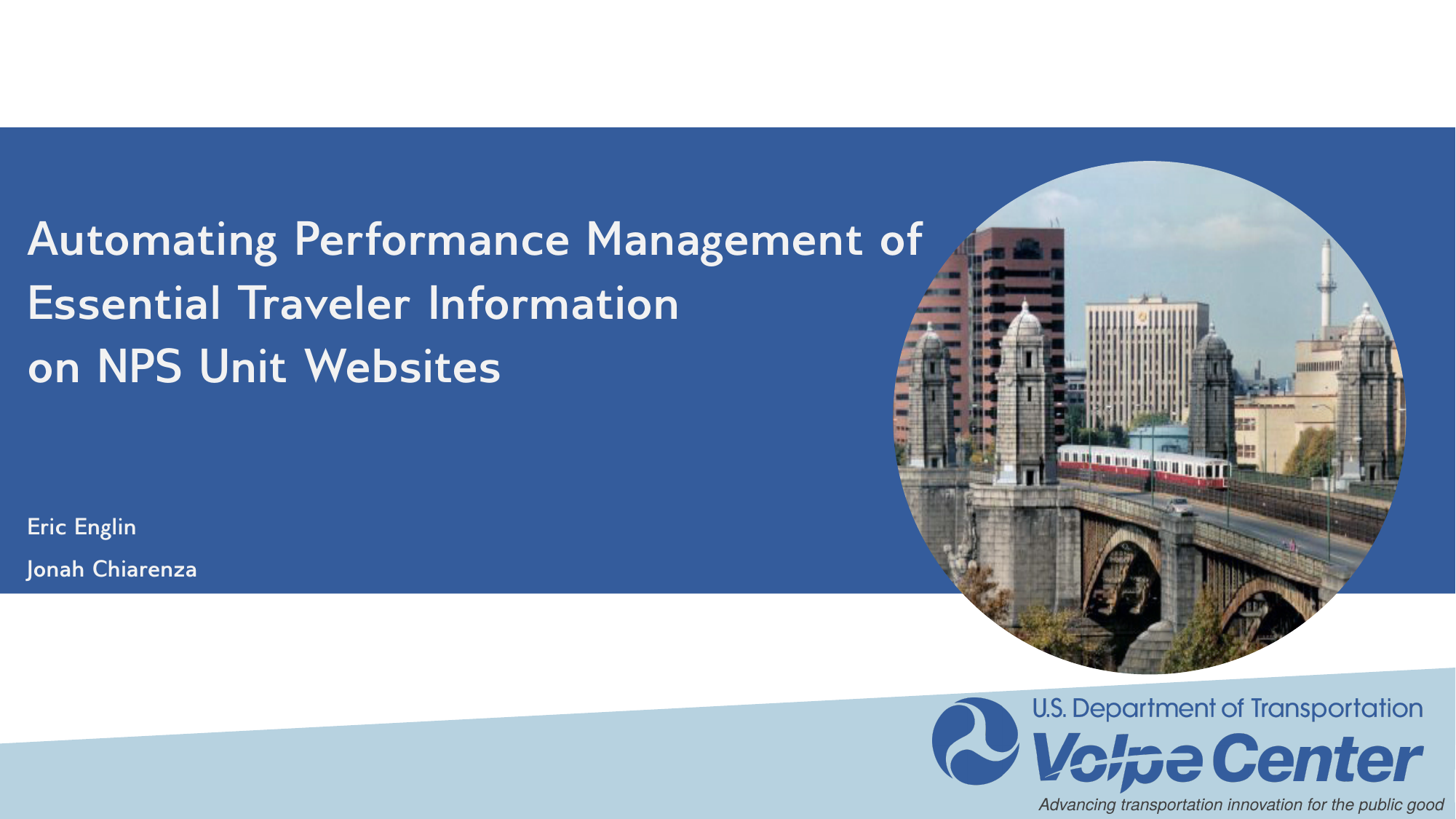

# Automating Performance Management of Essential Traveler Information on NPS Unit Websites
Eric Englin
Jonah Chiarenza